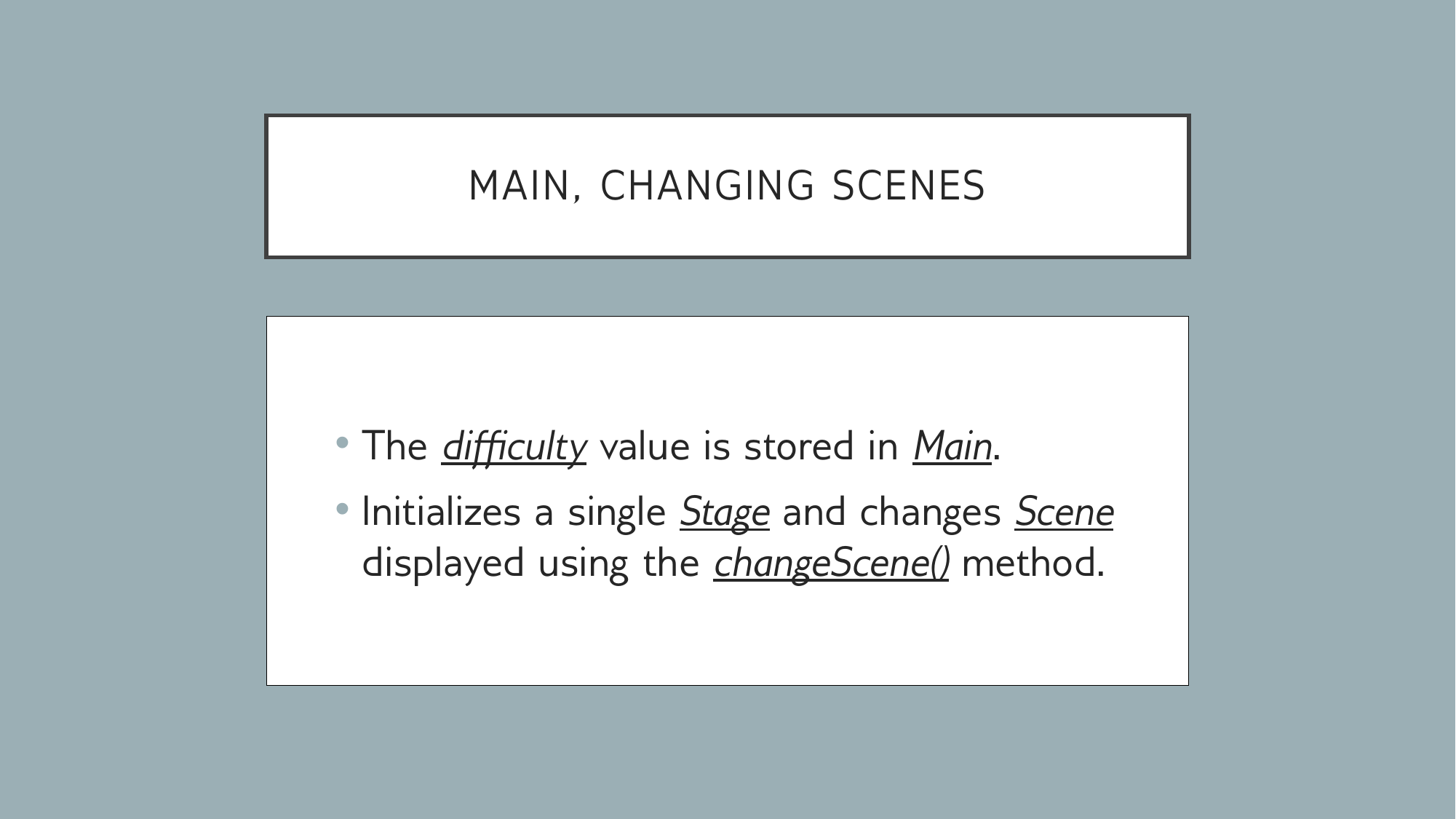

# Main, Changing scenes
The difficulty value is stored in Main.
Initializes a single Stage and changes Scene displayed using the changeScene() method.